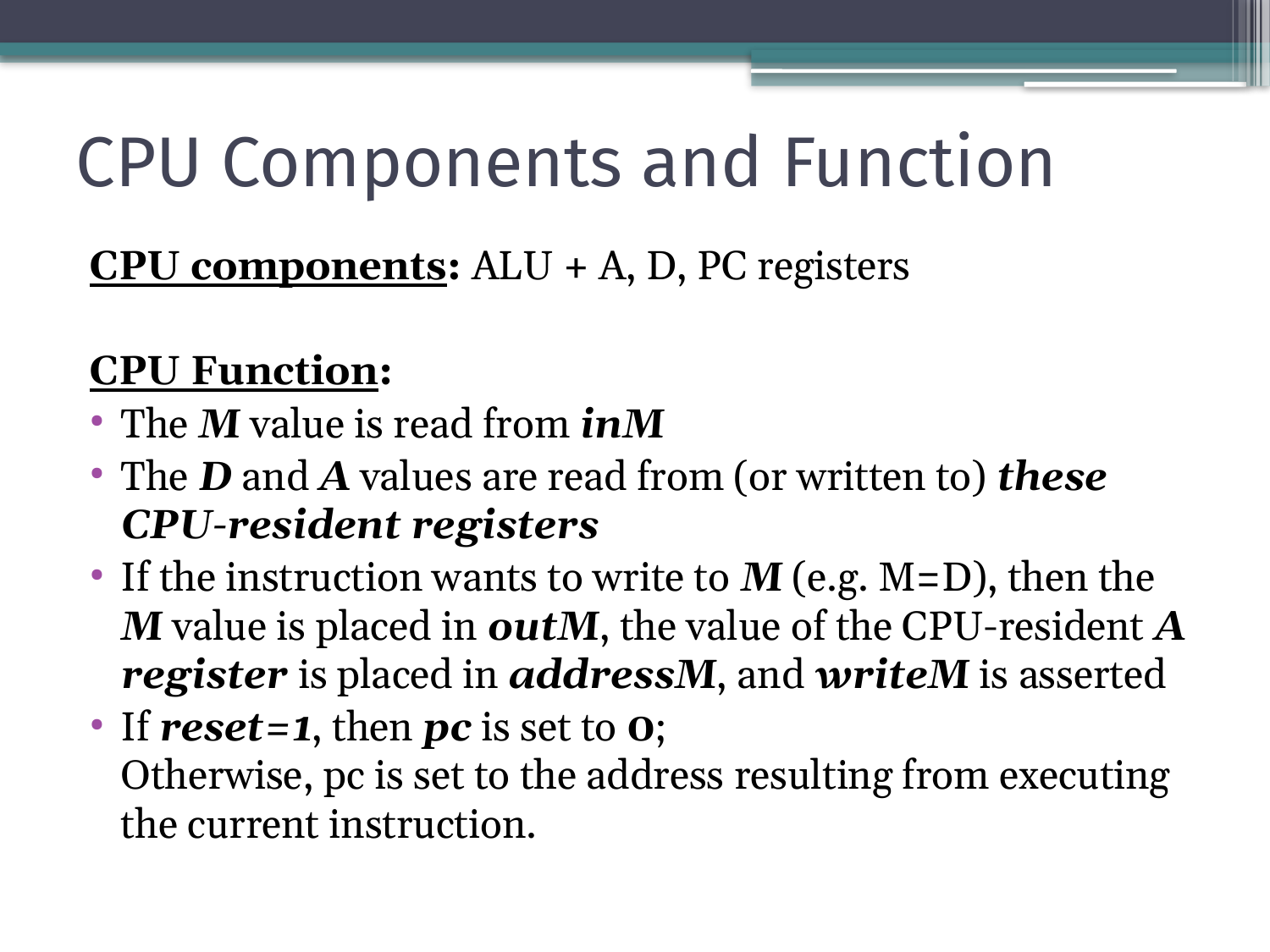

# CPU Components and Function
CPU components: ALU + A, D, PC registers

CPU Function:
The M value is read from inM
The D and A values are read from (or written to) these CPU-resident registers
If the instruction wants to write to M (e.g. M=D), then the M value is placed in outM, the value of the CPU-resident A register is placed in addressM, and writeM is asserted
If reset=1, then pc is set to 0;
Otherwise, pc is set to the address resulting from executing the current instruction.